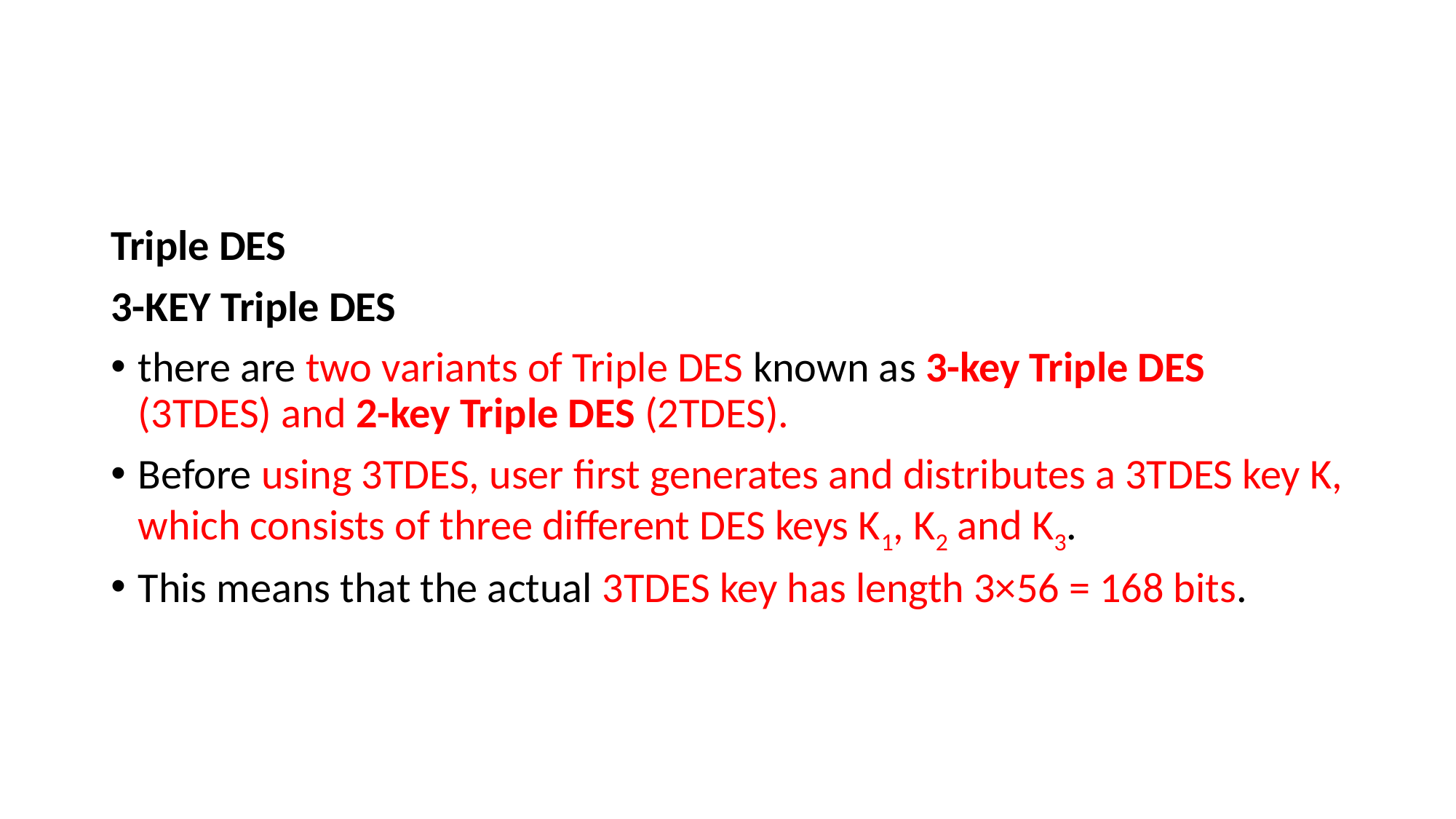

#
Triple DES
3-KEY Triple DES
there are two variants of Triple DES known as 3-key Triple DES (3TDES) and 2-key Triple DES (2TDES).
Before using 3TDES, user first generates and distributes a 3TDES key K, which consists of three different DES keys K1, K2 and K3.
This means that the actual 3TDES key has length 3×56 = 168 bits.